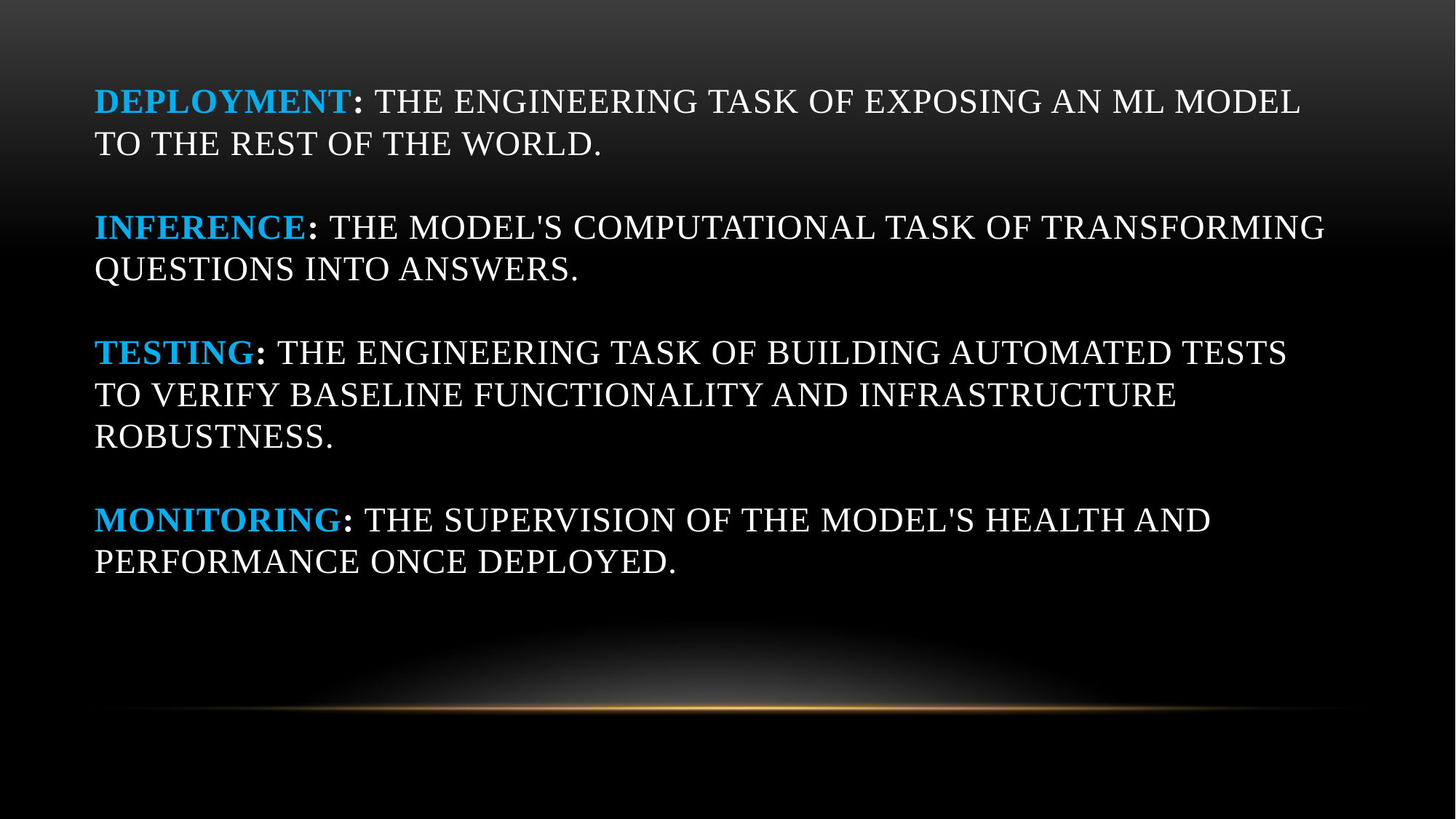

# Deployment: The engineering task of exposing an ML model to the rest of the world. Inference: The model's computational task of transforming questions into answers. Testing: The engineering task of building automated tests to verify baseline functionality and infrastructure robustness. Monitoring: The supervision of the model's health and performance once deployed.